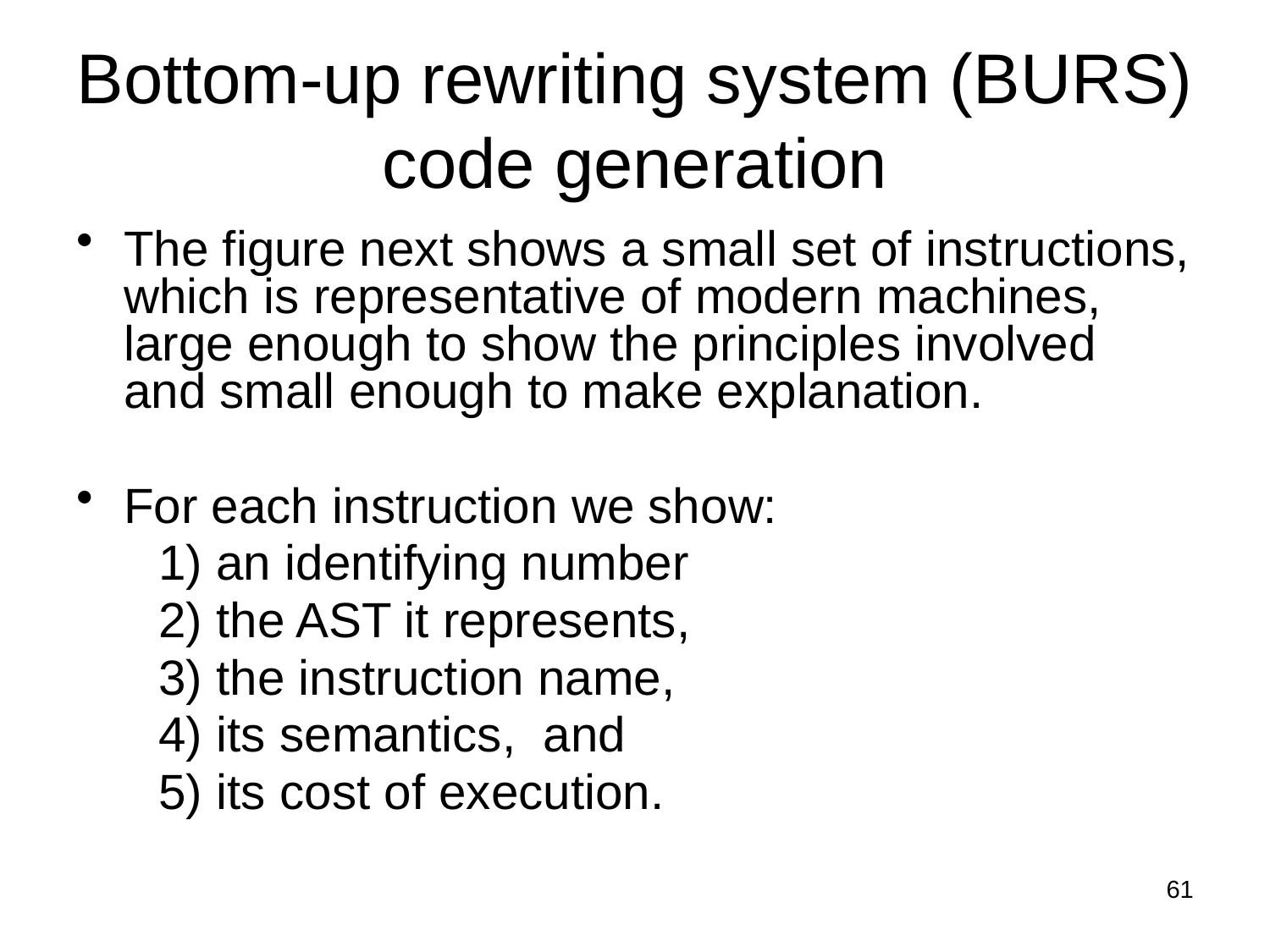

# Bottom-up rewriting system (BURS) code generation
The figure next shows a small set of instructions, which is representative of modern machines, large enough to show the principles involved and small enough to make explanation.

For each instruction we show:
      1) an identifying number
      2) the AST it represents,
      3) the instruction name,
      4) its semantics,  and
      5) its cost of execution.

61